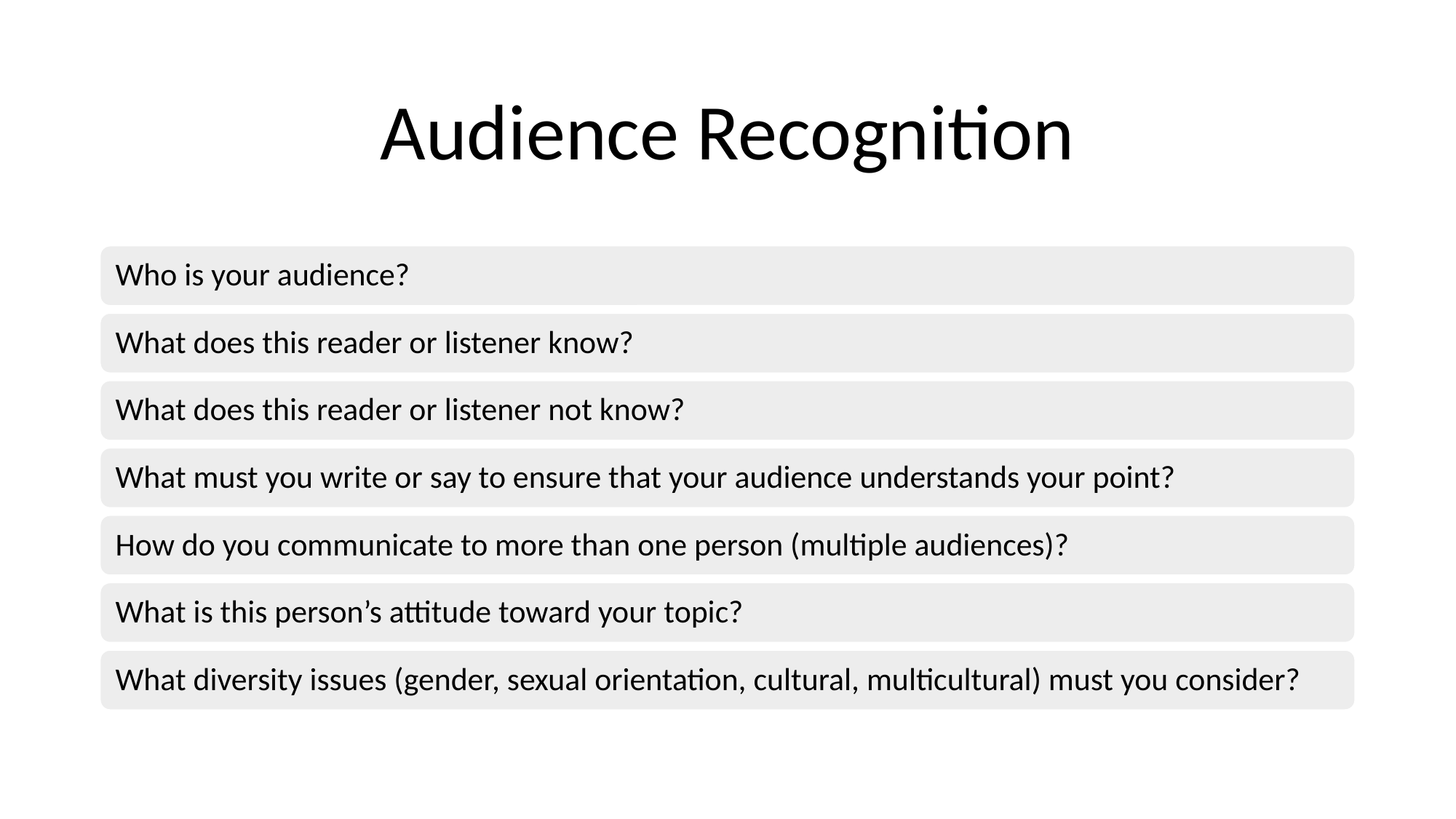

# Audience Recognition
Who is your audience?
What does this reader or listener know?
What does this reader or listener not know?
What must you write or say to ensure that your audience understands your point?
How do you communicate to more than one person (multiple audiences)?
What is this person’s attitude toward your topic?
What diversity issues (gender, sexual orientation, cultural, multicultural) must you consider?